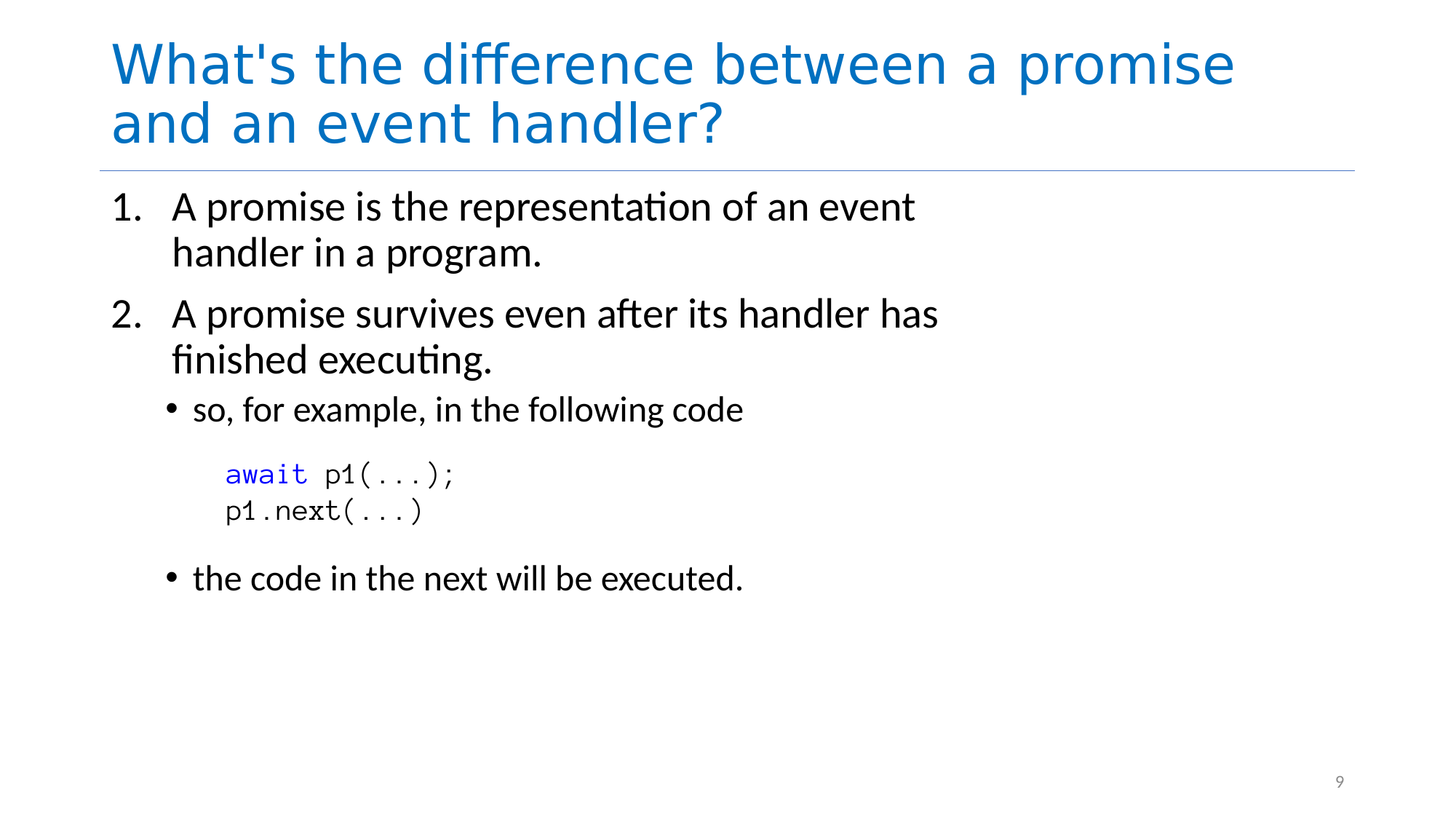

# What's the difference between a promise and an event handler?
A promise is the representation of an event handler in a program.
A promise survives even after its handler has finished executing.
so, for example, in the following code

the code in the next will be executed.
await p1(...);
p1.next(...)
9